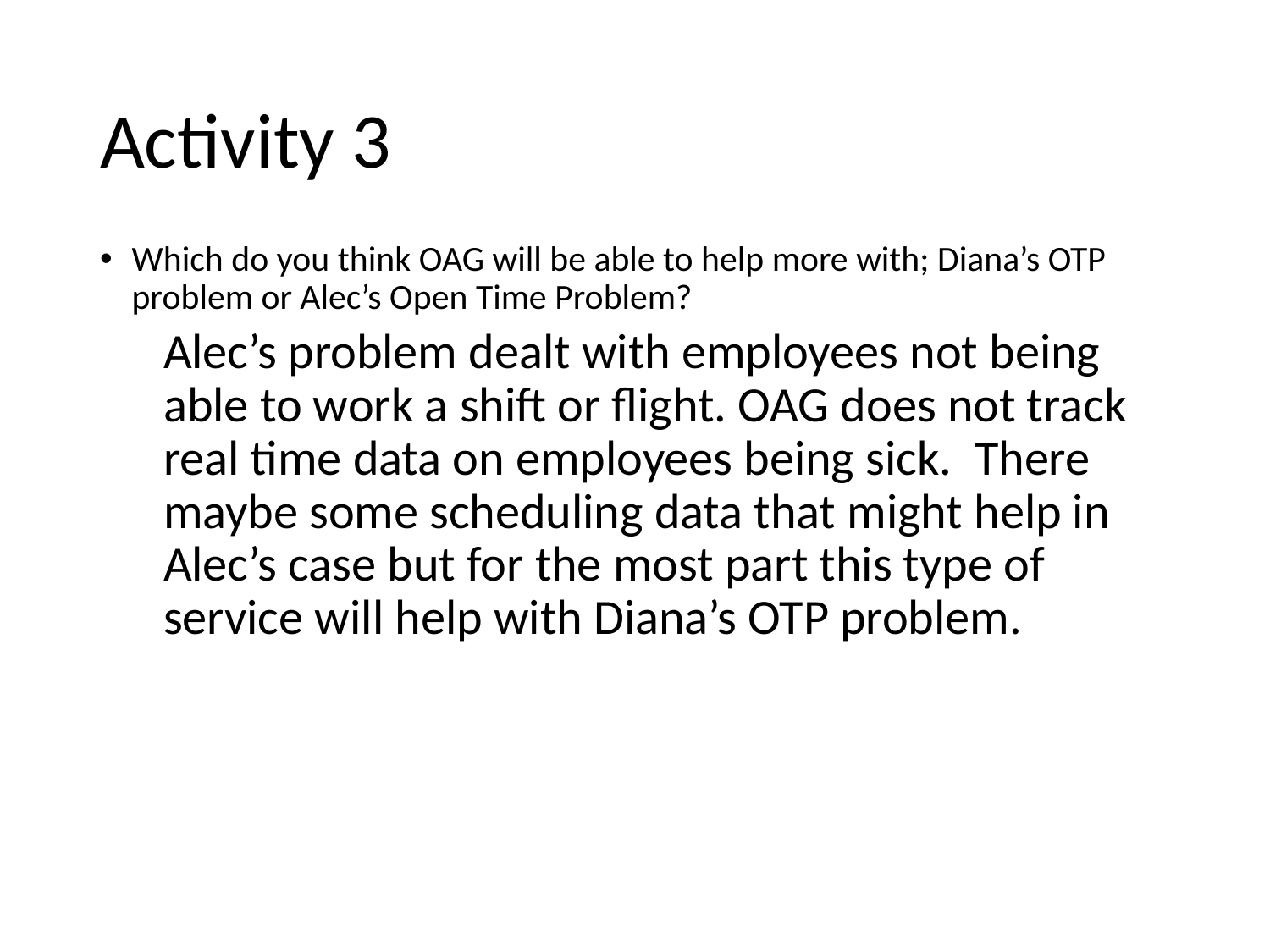

# Activity 3
Which do you think OAG will be able to help more with; Diana’s OTP problem or Alec’s Open Time Problem?
Alec’s problem dealt with employees not being able to work a shift or flight. OAG does not track real time data on employees being sick.  There maybe some scheduling data that might help in Alec’s case but for the most part this type of service will help with Diana’s OTP problem.